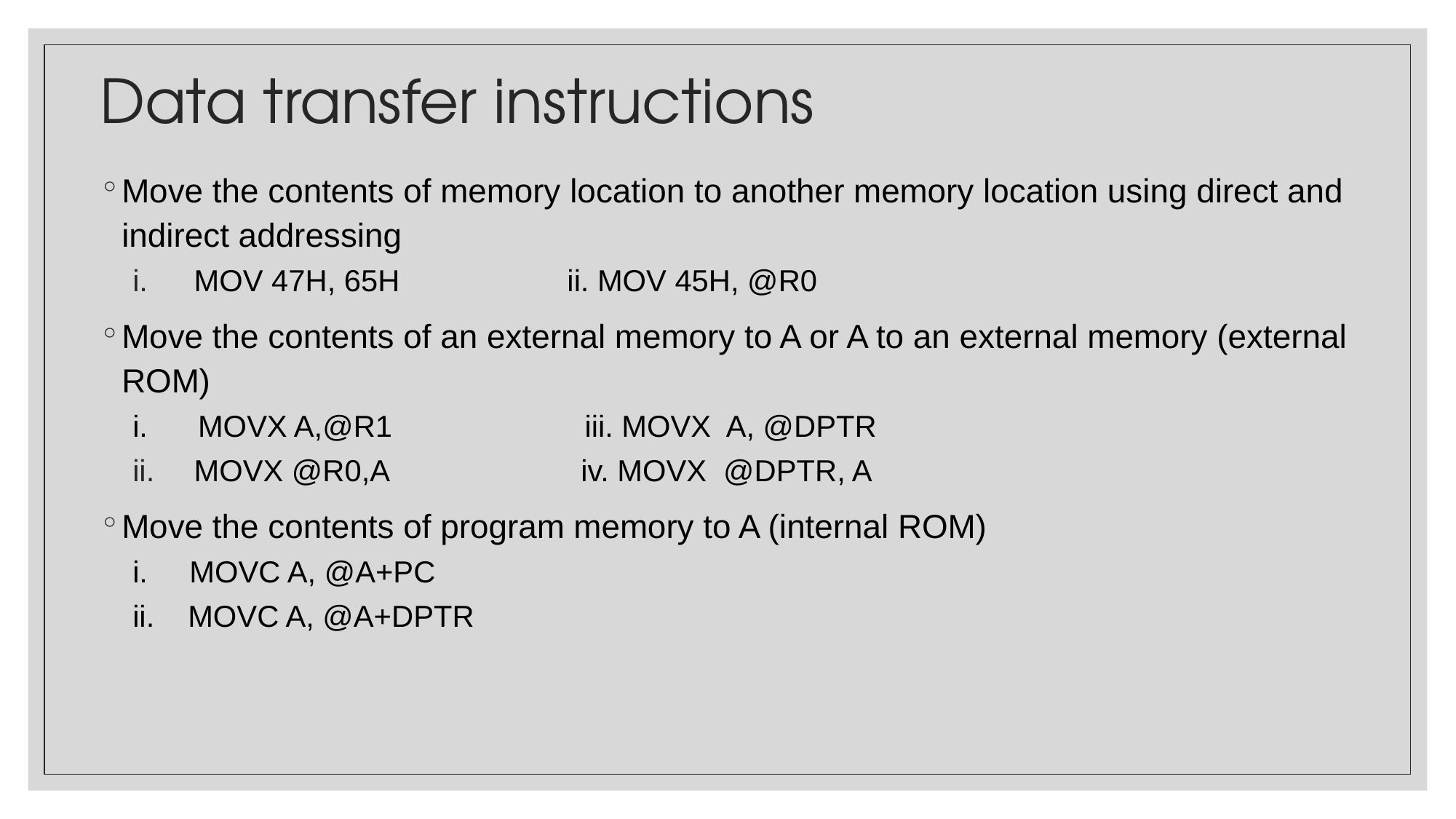

# Data transfer instructions
Move the contents of memory location to another memory location using direct and indirect addressing
MOV 47H, 65H                    ii. MOV 45H, @R0
Move the contents of an external memory to A or A to an external memory (external ROM)
i.      MOVX A,@R1                       iii. MOVX  A, @DPTR
MOVX @R0,A                       iv. MOVX  @DPTR, A
Move the contents of program memory to A (internal ROM)
i.     MOVC A, @A+PC
ii.    MOVC A, @A+DPTR